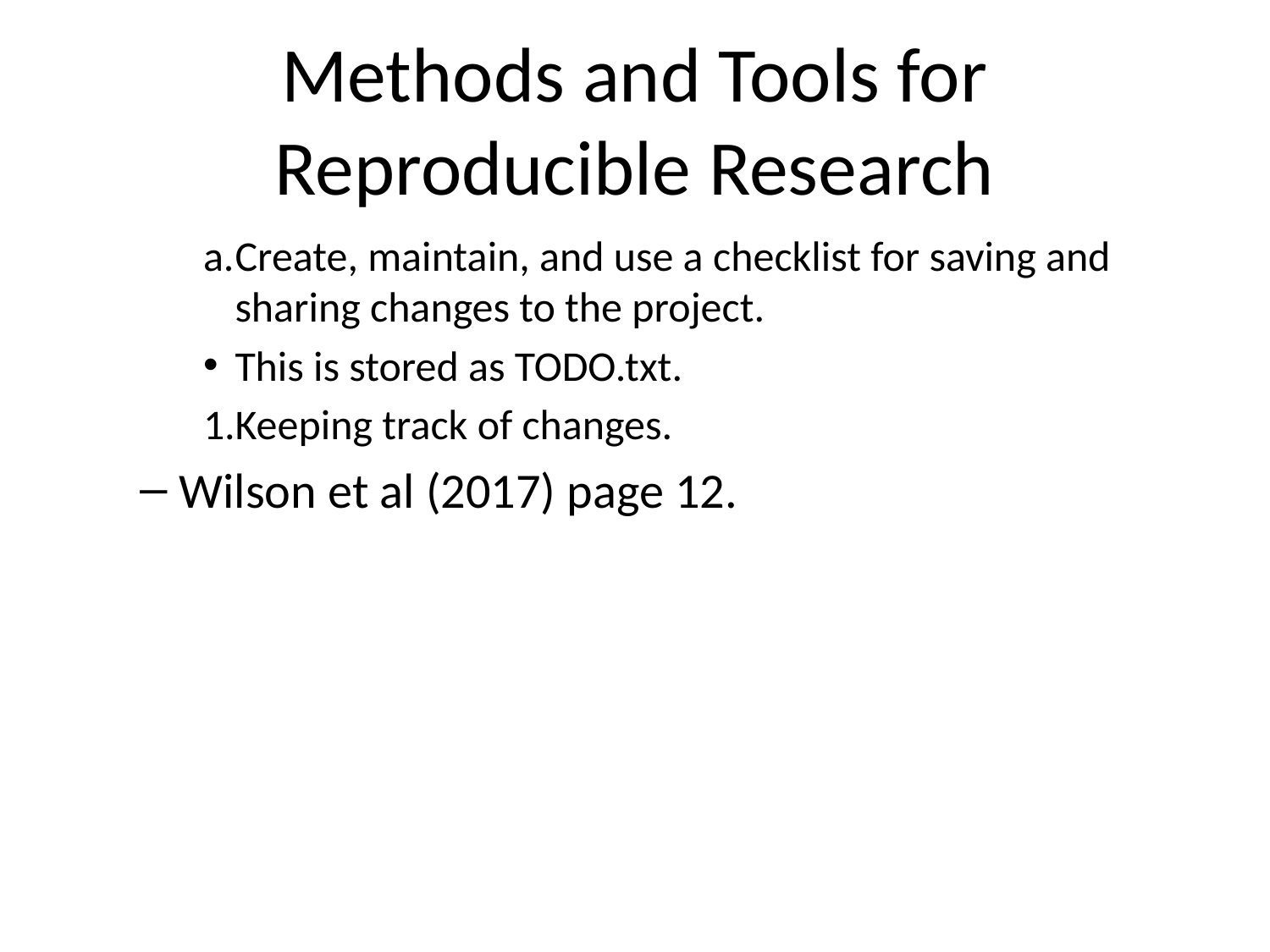

# Methods and Tools for Reproducible Research
Create, maintain, and use a checklist for saving and sharing changes to the project.
This is stored as TODO.txt.
Keeping track of changes.
Wilson et al (2017) page 12.